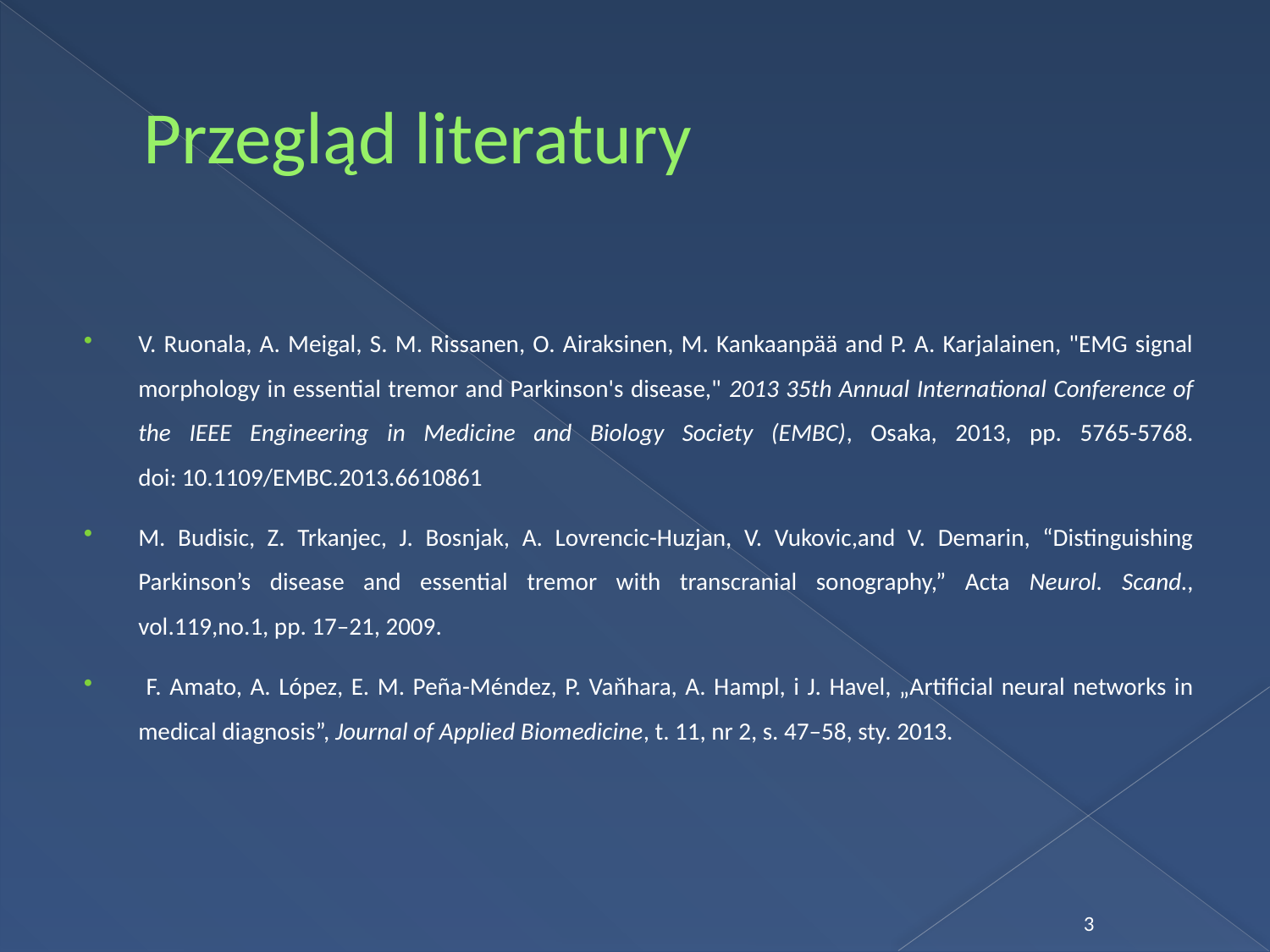

# Przegląd literatury

V. Ruonala, A. Meigal, S. M. Rissanen, O. Airaksinen, M. Kankaanpää and P. A. Karjalainen, "EMG signal morphology in essential tremor and Parkinson's disease," 2013 35th Annual International Conference of the IEEE Engineering in Medicine and Biology Society (EMBC), Osaka, 2013, pp. 5765-5768.
doi: 10.1109/EMBC.2013.6610861
M. Budisic, Z. Trkanjec, J. Bosnjak, A. Lovrencic-Huzjan, V. Vukovic,and V. Demarin, “Distinguishing Parkinson’s disease and essential tremor with transcranial sonography,” Acta Neurol. Scand., vol.119,no.1, pp. 17–21, 2009.
 F. Amato, A. López, E. M. Peña-Méndez, P. Vaňhara, A. Hampl, i J. Havel, „Artificial neural networks in medical diagnosis”, Journal of Applied Biomedicine, t. 11, nr 2, s. 47–58, sty. 2013.
3